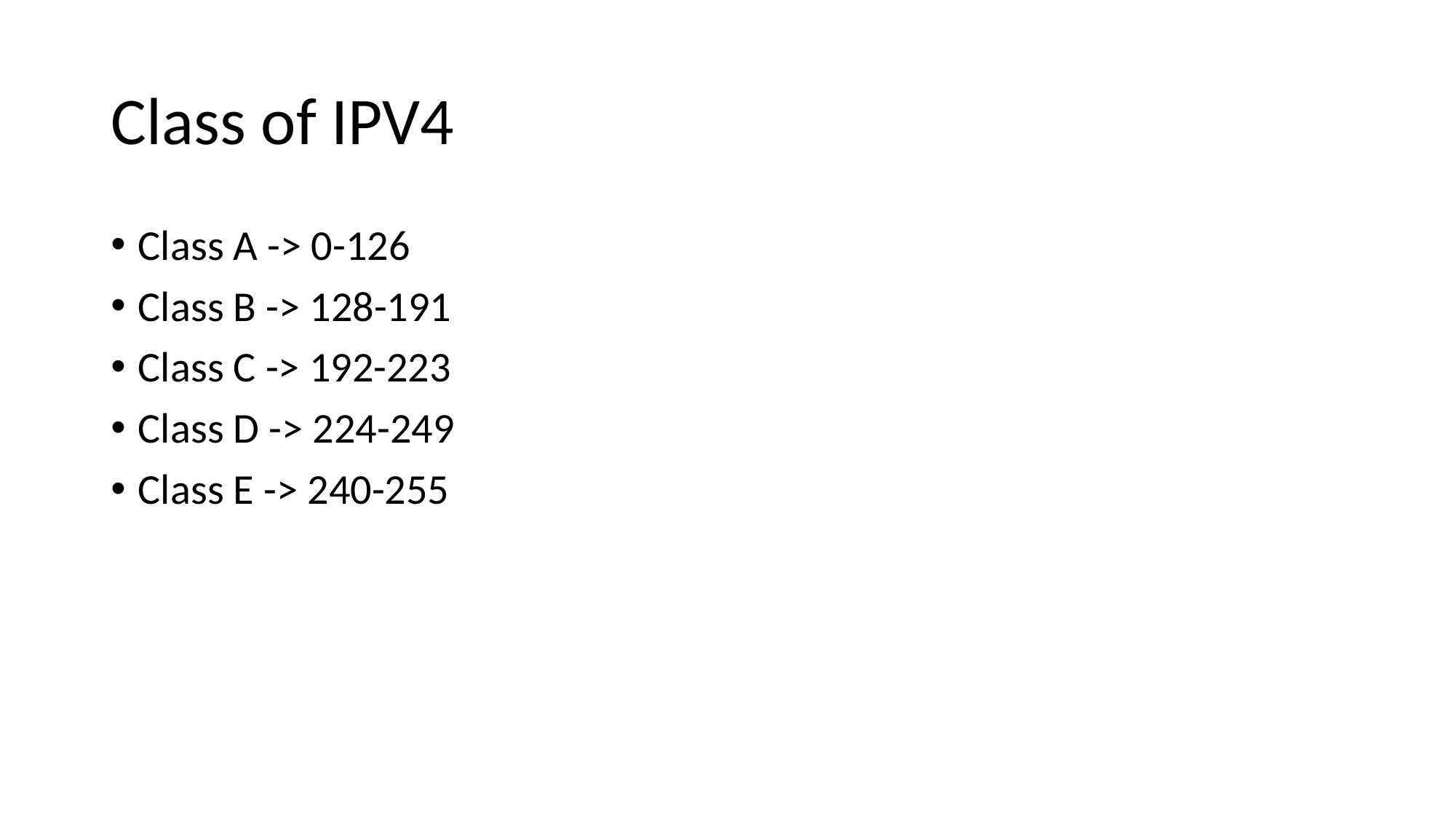

# Class of IPV4
Class A -> 0-126
Class B -> 128-191
Class C -> 192-223
Class D -> 224-249
Class E -> 240-255